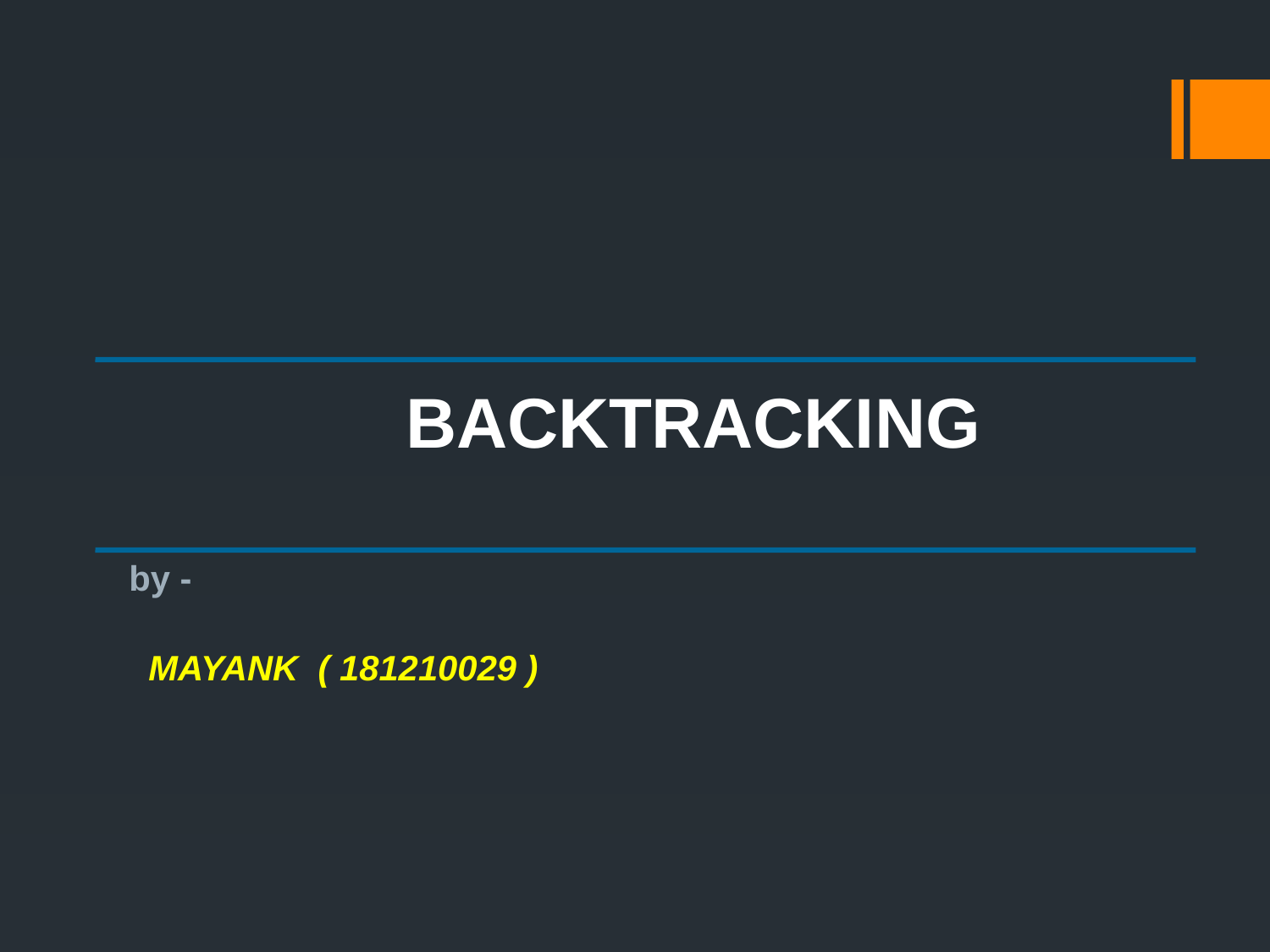

BACKTRACKING

by -

  MAYANK  ( 181210029 )